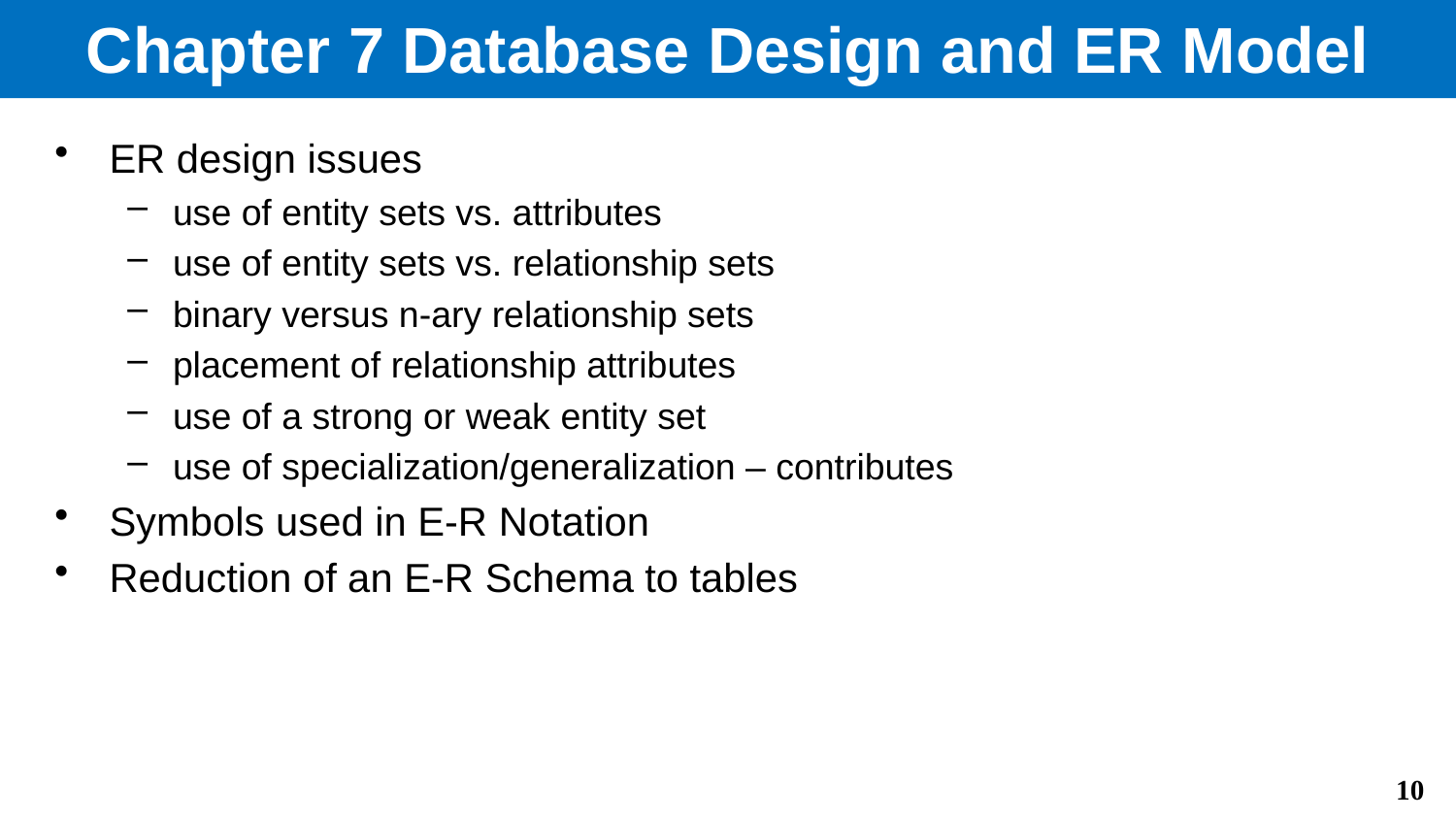

# Chapter 7 Database Design and ER Model
ER design issues
use of entity sets vs. attributes
use of entity sets vs. relationship sets
binary versus n-ary relationship sets
placement of relationship attributes
use of a strong or weak entity set
use of specialization/generalization – contributes
Symbols used in E-R Notation
Reduction of an E-R Schema to tables